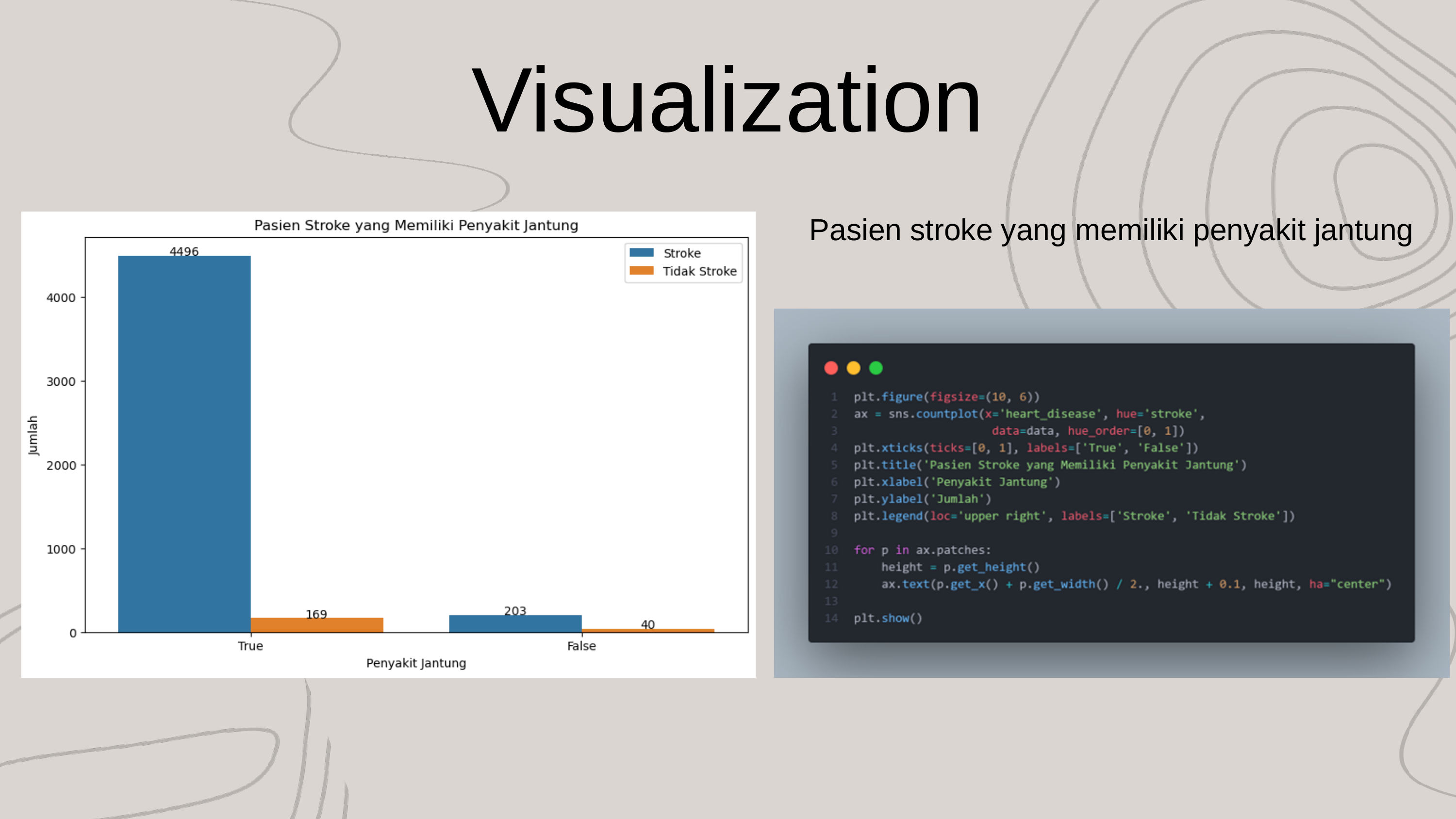

Visualization

Pasien stroke yang memiliki penyakit jantung